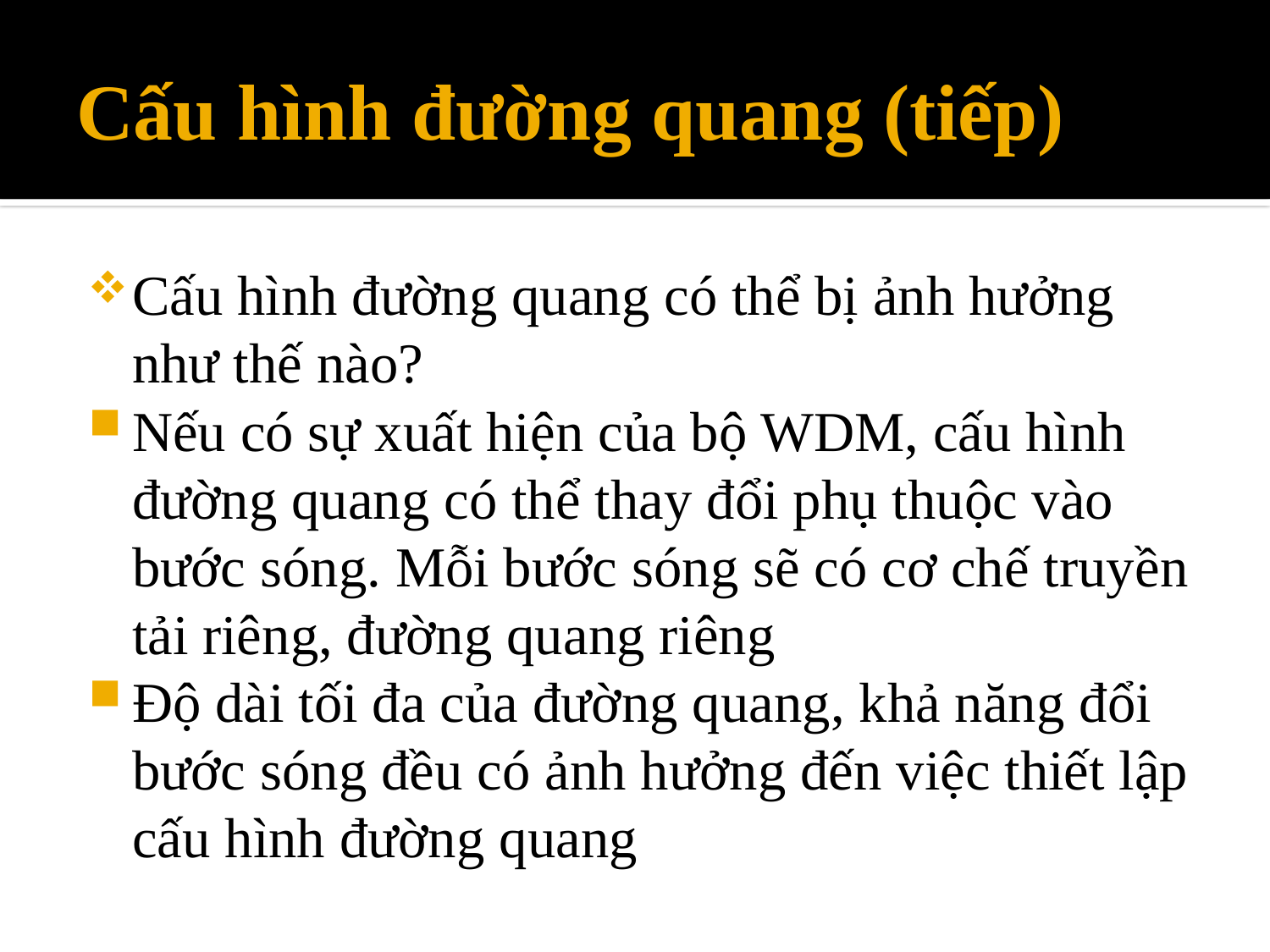

# Cấu hình đường quang (tiếp)
Cấu hình đường quang có thể bị ảnh hưởng như thế nào?
Nếu có sự xuất hiện của bộ WDM, cấu hình đường quang có thể thay đổi phụ thuộc vào bước sóng. Mỗi bước sóng sẽ có cơ chế truyền tải riêng, đường quang riêng
Độ dài tối đa của đường quang, khả năng đổi bước sóng đều có ảnh hưởng đến việc thiết lập cấu hình đường quang